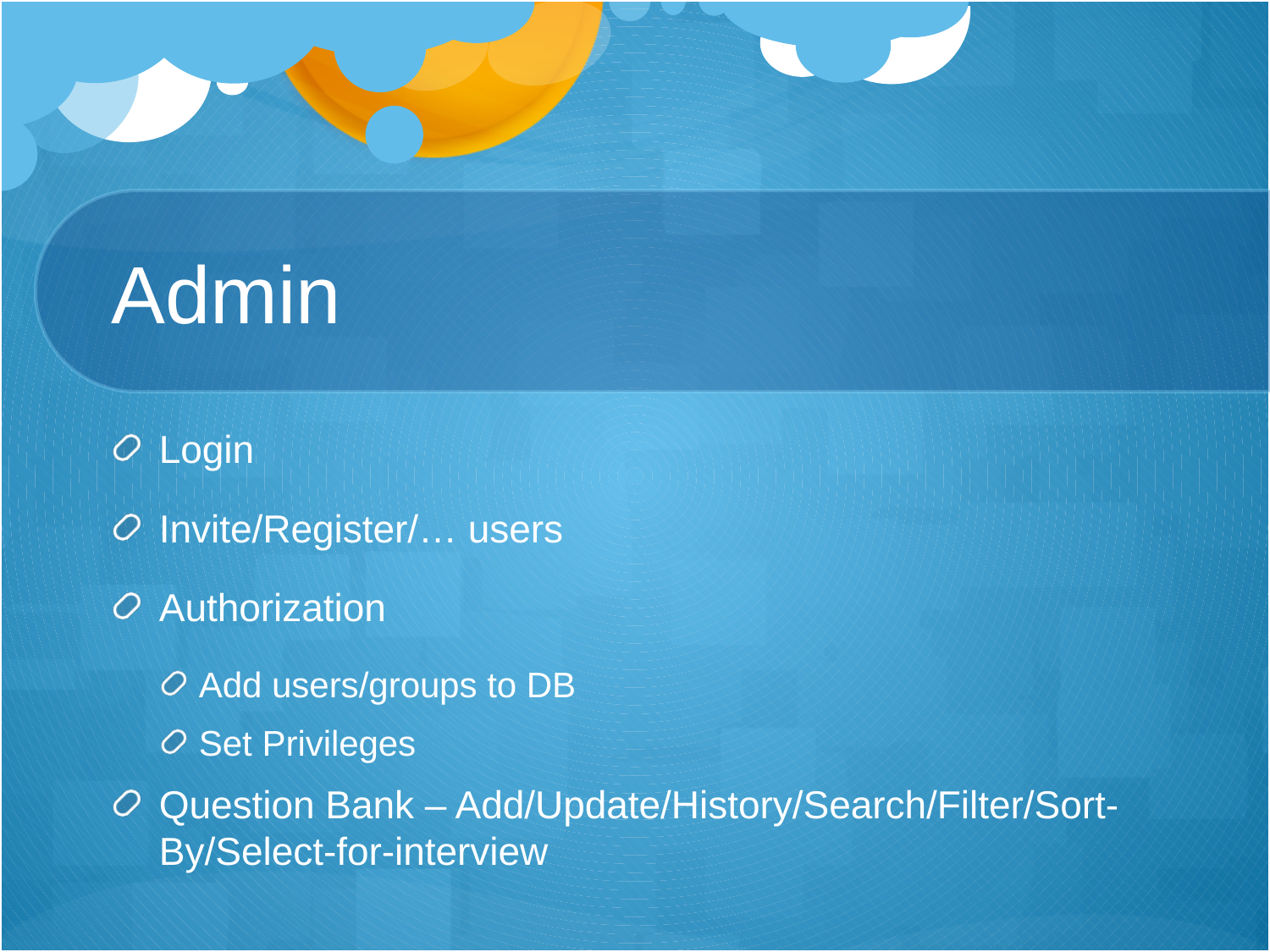

# Admin
Login
Invite/Register/… users
Authorization
Add users/groups to DB
Set Privileges
Question Bank – Add/Update/History/Search/Filter/Sort-By/Select-for-interview